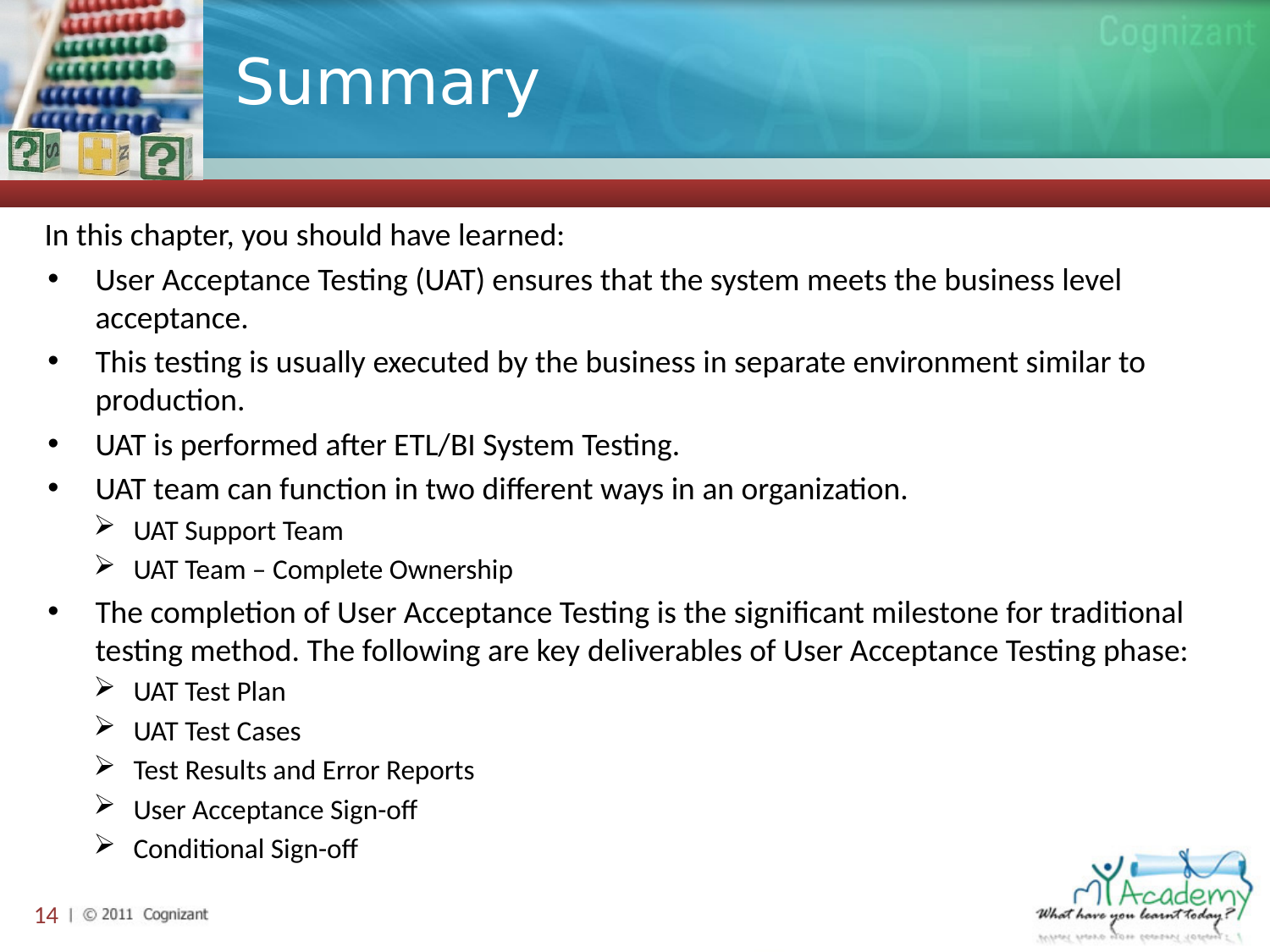

# Summary
In this chapter, you should have learned:
User Acceptance Testing (UAT) ensures that the system meets the business level acceptance.
This testing is usually executed by the business in separate environment similar to production.
UAT is performed after ETL/BI System Testing.
UAT team can function in two different ways in an organization.
UAT Support Team
UAT Team – Complete Ownership
The completion of User Acceptance Testing is the significant milestone for traditional testing method. The following are key deliverables of User Acceptance Testing phase:
UAT Test Plan
UAT Test Cases
Test Results and Error Reports
User Acceptance Sign-off
Conditional Sign-off
14